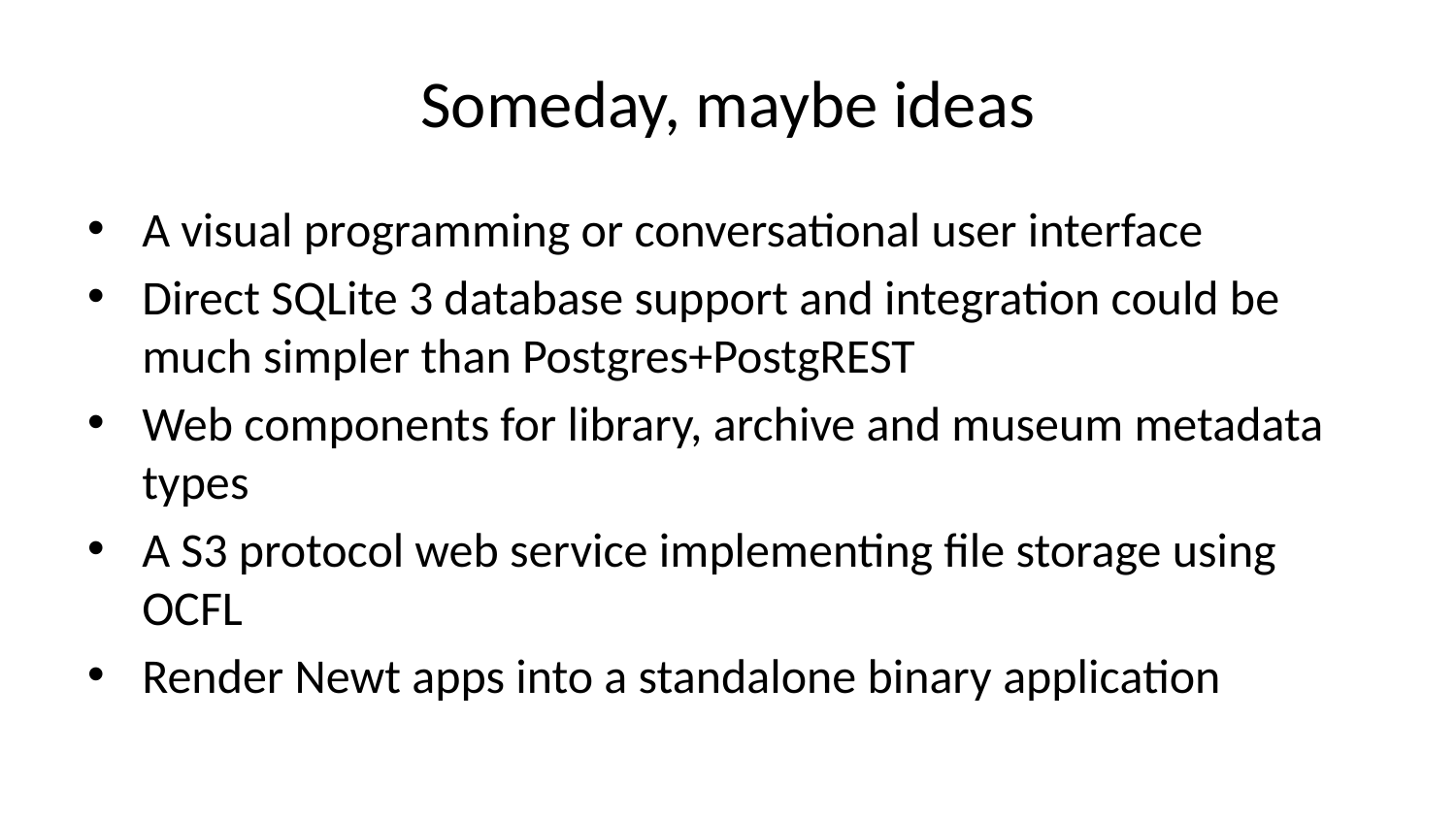

# Someday, maybe ideas
A visual programming or conversational user interface
Direct SQLite 3 database support and integration could be much simpler than Postgres+PostgREST
Web components for library, archive and museum metadata types
A S3 protocol web service implementing file storage using OCFL
Render Newt apps into a standalone binary application